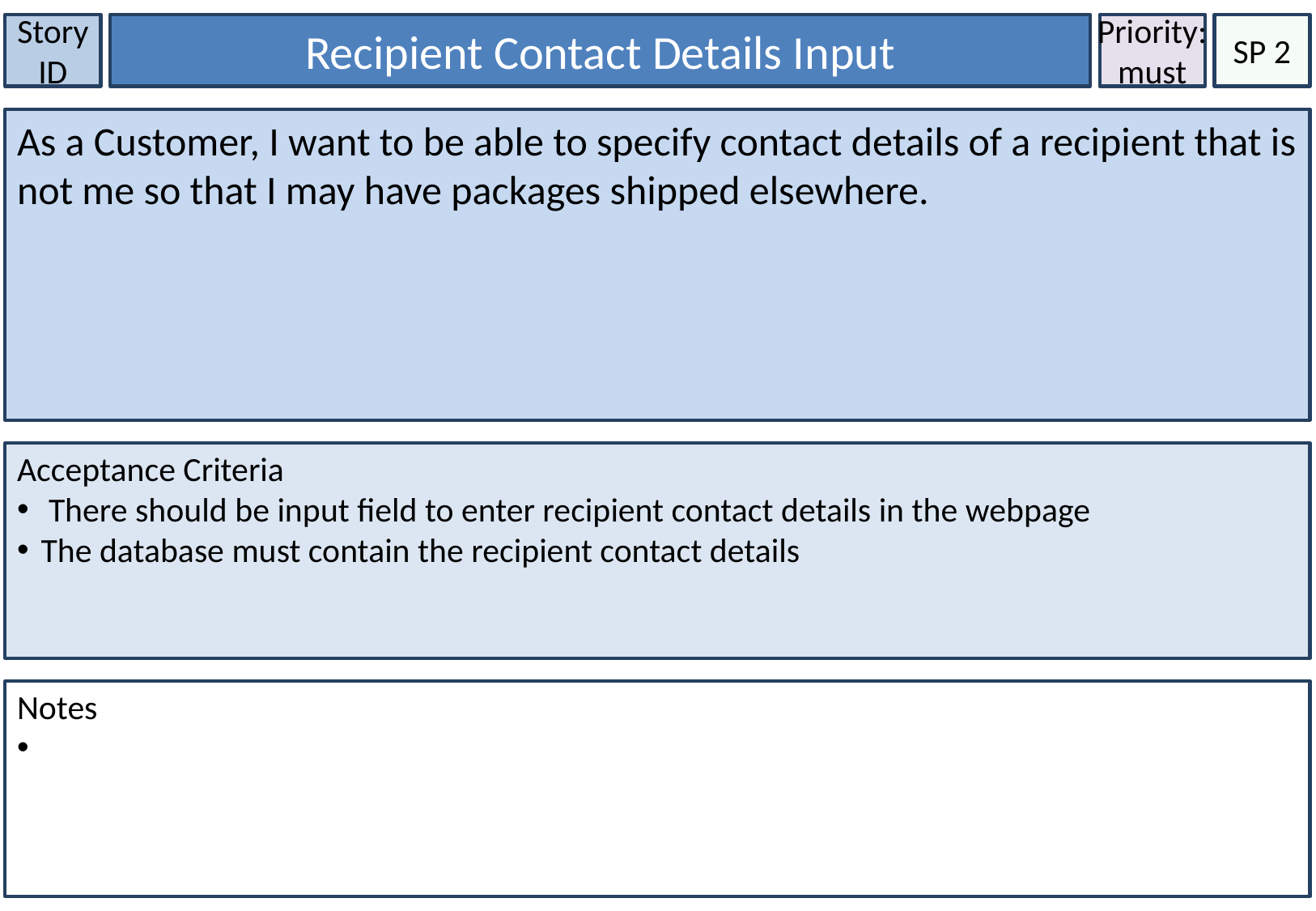

Story ID
Recipient Contact Details Input
Priority:
must
SP 2
As a Customer, I want to be able to specify contact details of a recipient that is not me so that I may have packages shipped elsewhere.
Acceptance Criteria
 There should be input field to enter recipient contact details in the webpage
The database must contain the recipient contact details
Notes